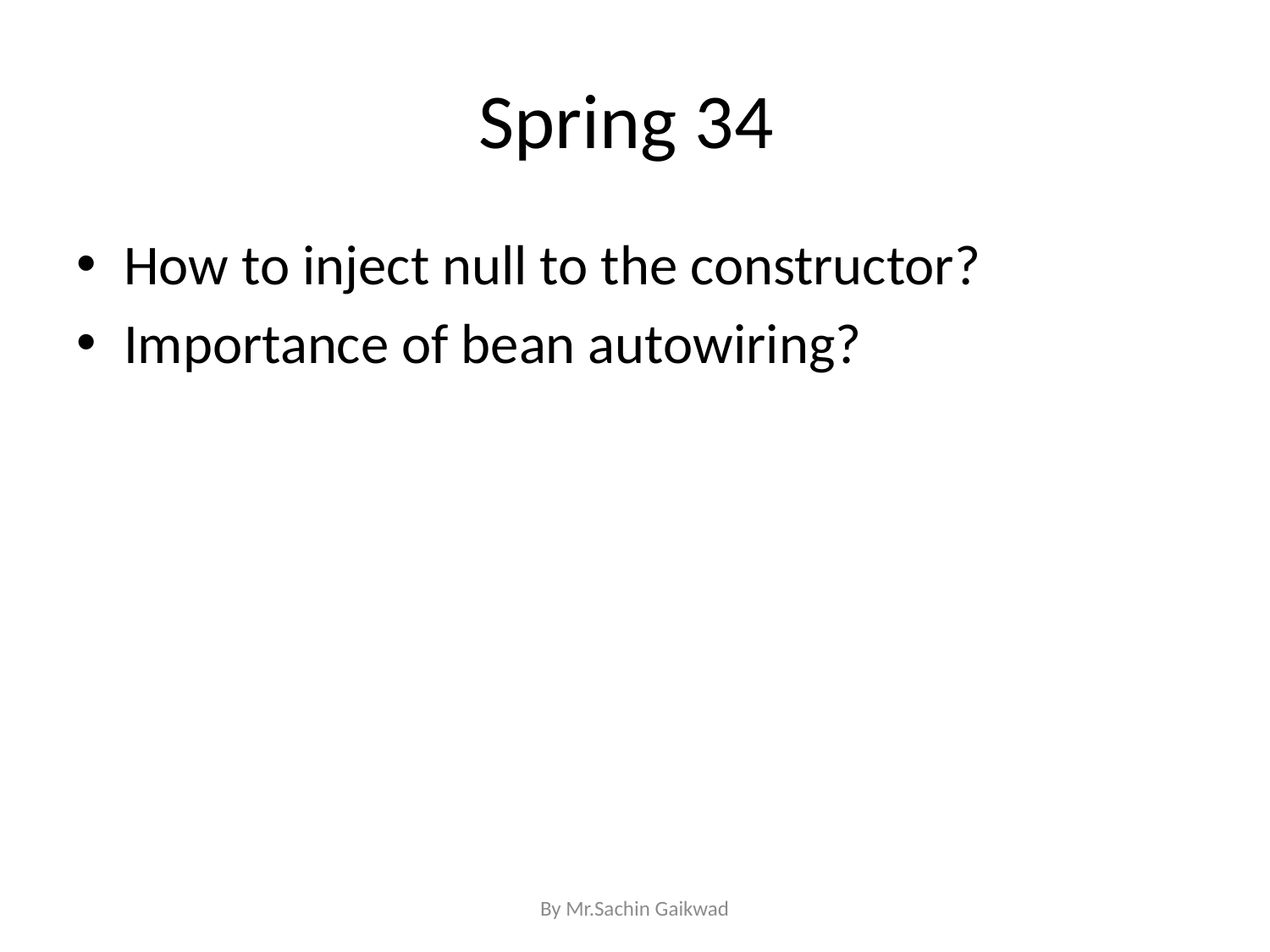

# Spring 34
How to inject null to the constructor?
Importance of bean autowiring?

By Mr.Sachin Gaikwad